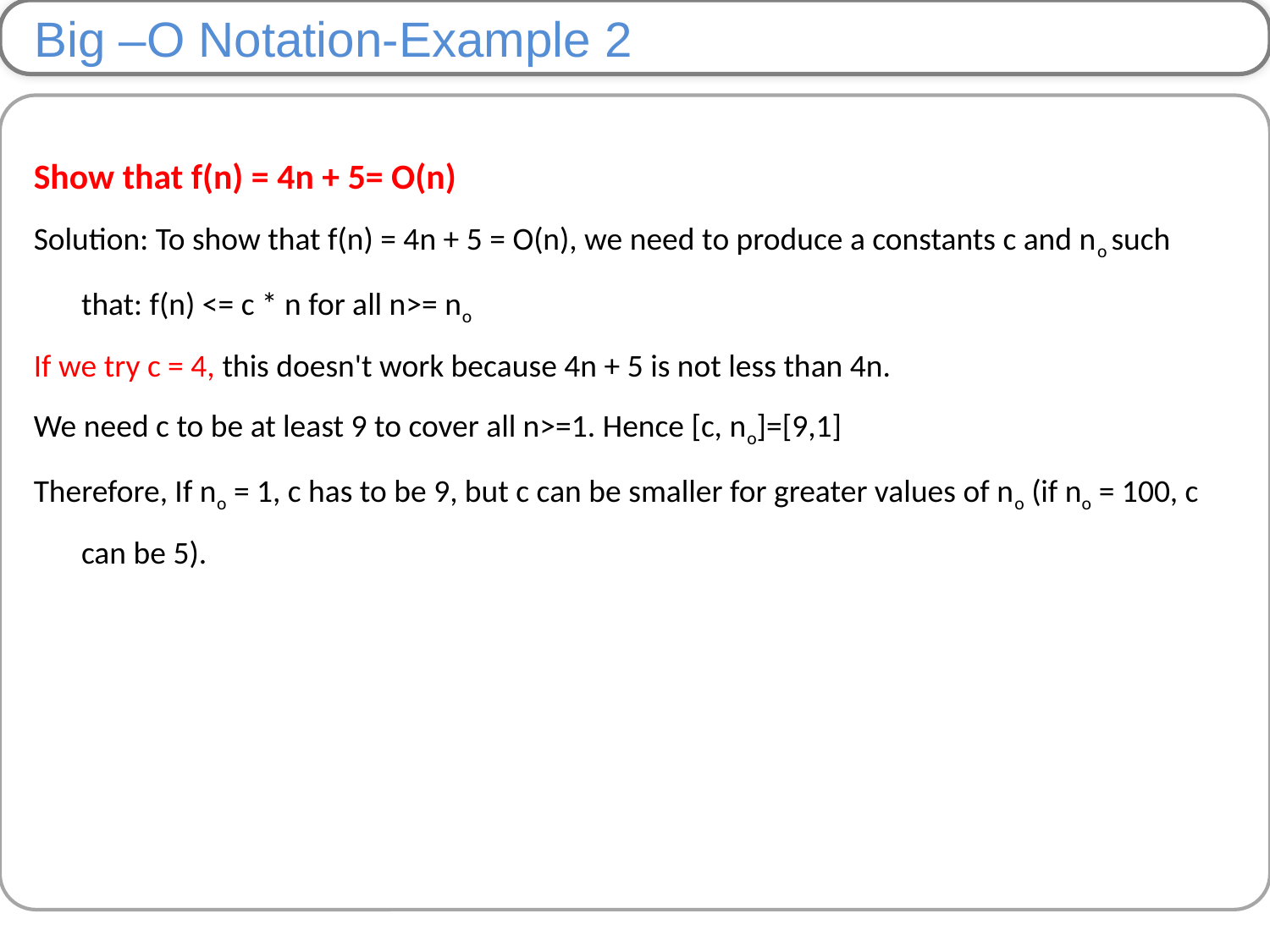

Big –O Notation-Example 2

Show that f(n) = 4n + 5= O(n)
Solution: To show that f(n) = 4n + 5 = O(n), we need to produce a constants c and no such that: f(n) <= c * n for all n>= no
If we try c = 4, this doesn't work because 4n + 5 is not less than 4n.
We need c to be at least 9 to cover all n>=1. Hence [c, no]=[9,1]
Therefore, If no = 1, c has to be 9, but c can be smaller for greater values of no (if no = 100, c can be 5).